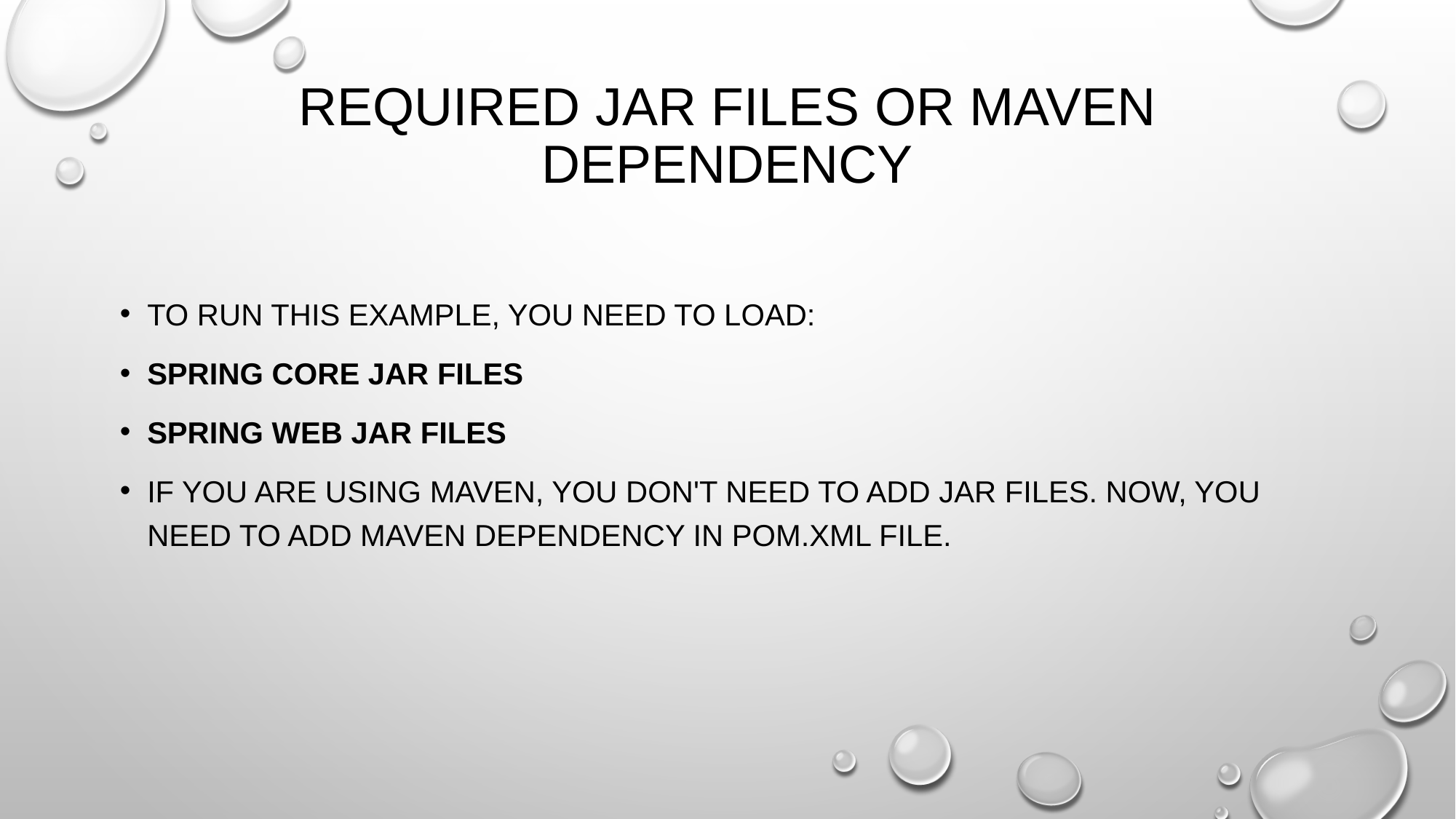

# Required Jar files or Maven Dependency
To run this example, you need to load:
Spring Core jar files
Spring Web jar files
If you are using Maven, you don't need to add jar files. Now, you need to add maven dependency in pom.xml file.